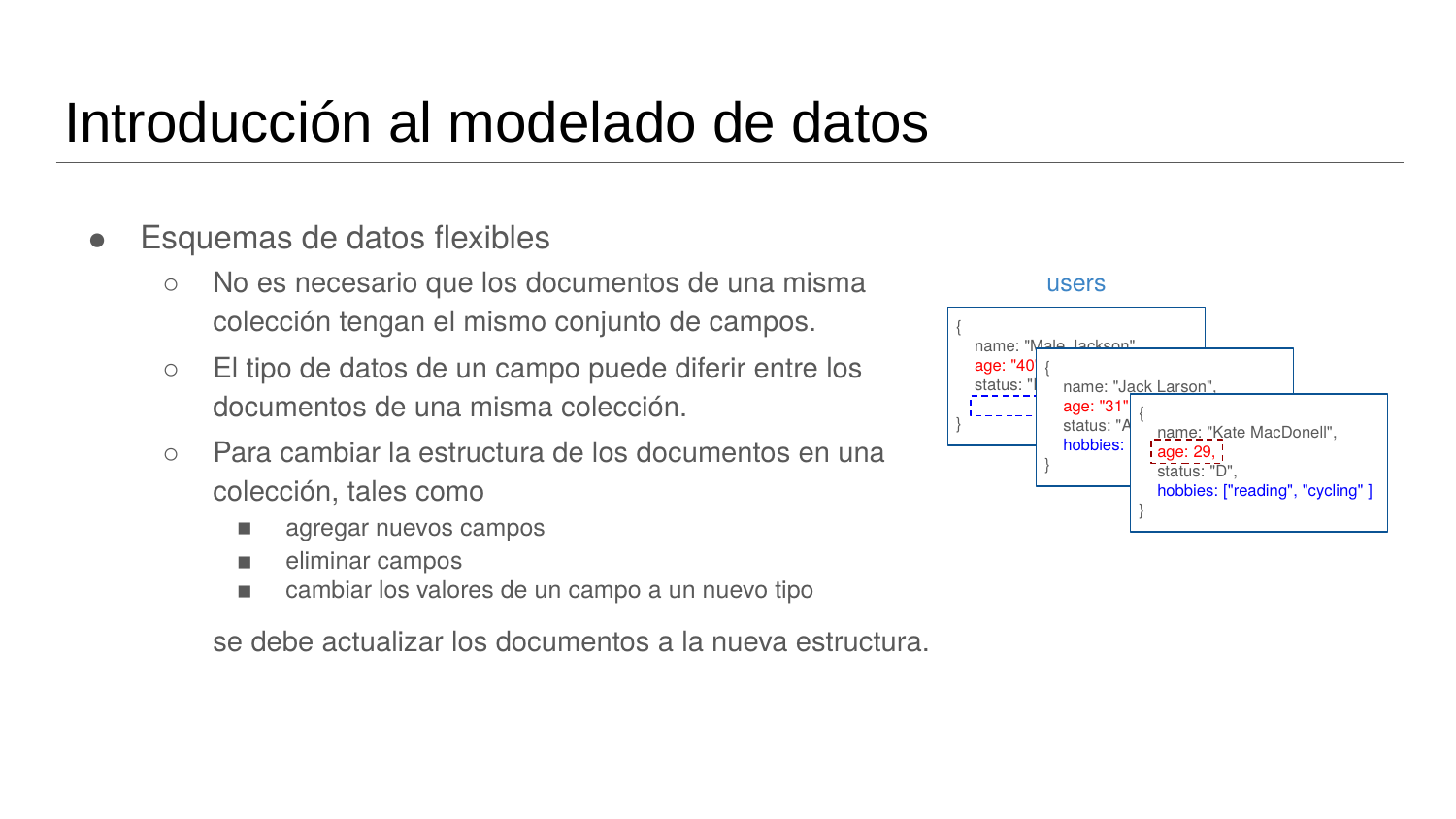

# Introducción al modelado de datos
Esquemas de datos flexibles
No es necesario que los documentos de una misma colección tengan el mismo conjunto de campos.
users
{
    name: "Male Jackson",
    age: "40"
    status: "D"

}
El tipo de datos de un campo puede diferir entre los documentos de una misma colección.
{
    name: "Jack Larson",
    age: "31",
    status: "A",
    hobbies: ["reading", "cycling" ]
}
{
    name: "Kate MacDonell",
    age: 29,
    status: "D",
    hobbies: ["reading", "cycling" ]
}

Para cambiar la estructura de los documentos en una colección, tales como
agregar nuevos campos
eliminar campos
cambiar los valores de un campo a un nuevo tipo
se debe actualizar los documentos a la nueva estructura.